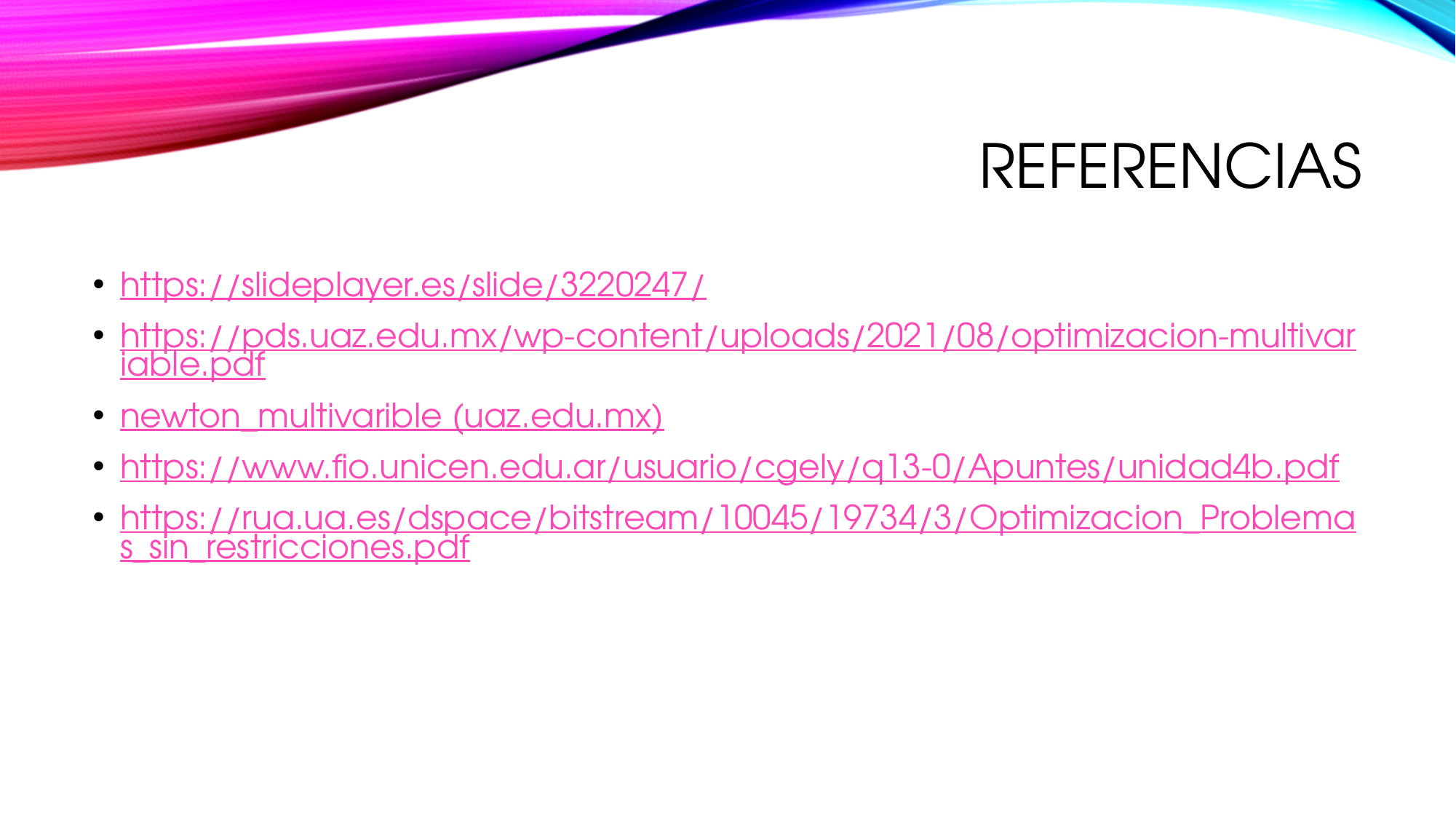

# REFERENCIAS
https://slideplayer.es/slide/3220247/
https://pds.uaz.edu.mx/wp-content/uploads/2021/08/optimizacion-multivariable.pdf
newton_multivarible (uaz.edu.mx)
https://www.fio.unicen.edu.ar/usuario/cgely/q13-0/Apuntes/unidad4b.pdf
https://rua.ua.es/dspace/bitstream/10045/19734/3/Optimizacion_Problemas_sin_restricciones.pdf